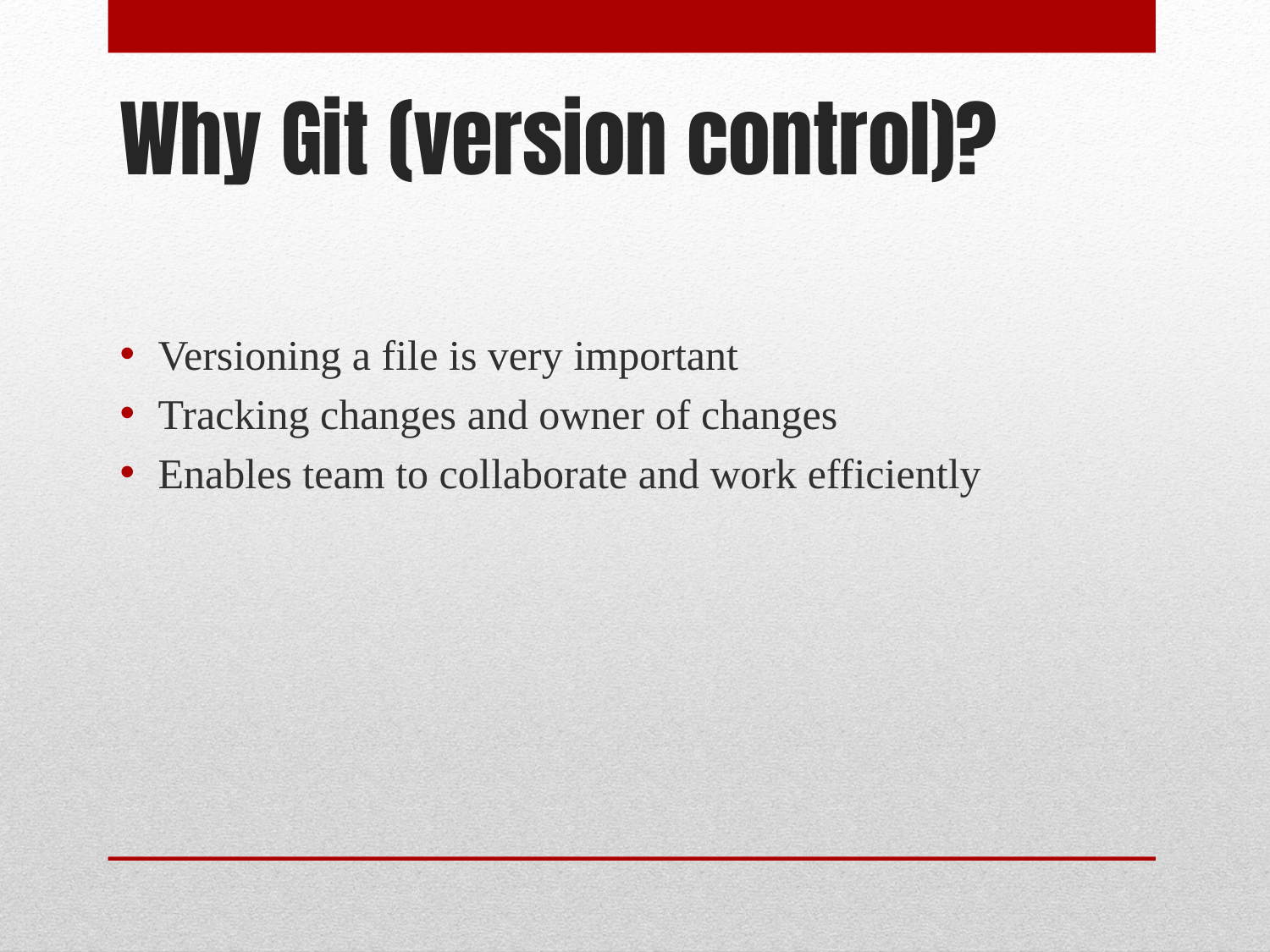

# Why Git (version control)?
Versioning a file is very important
Tracking changes and owner of changes
Enables team to collaborate and work efficiently